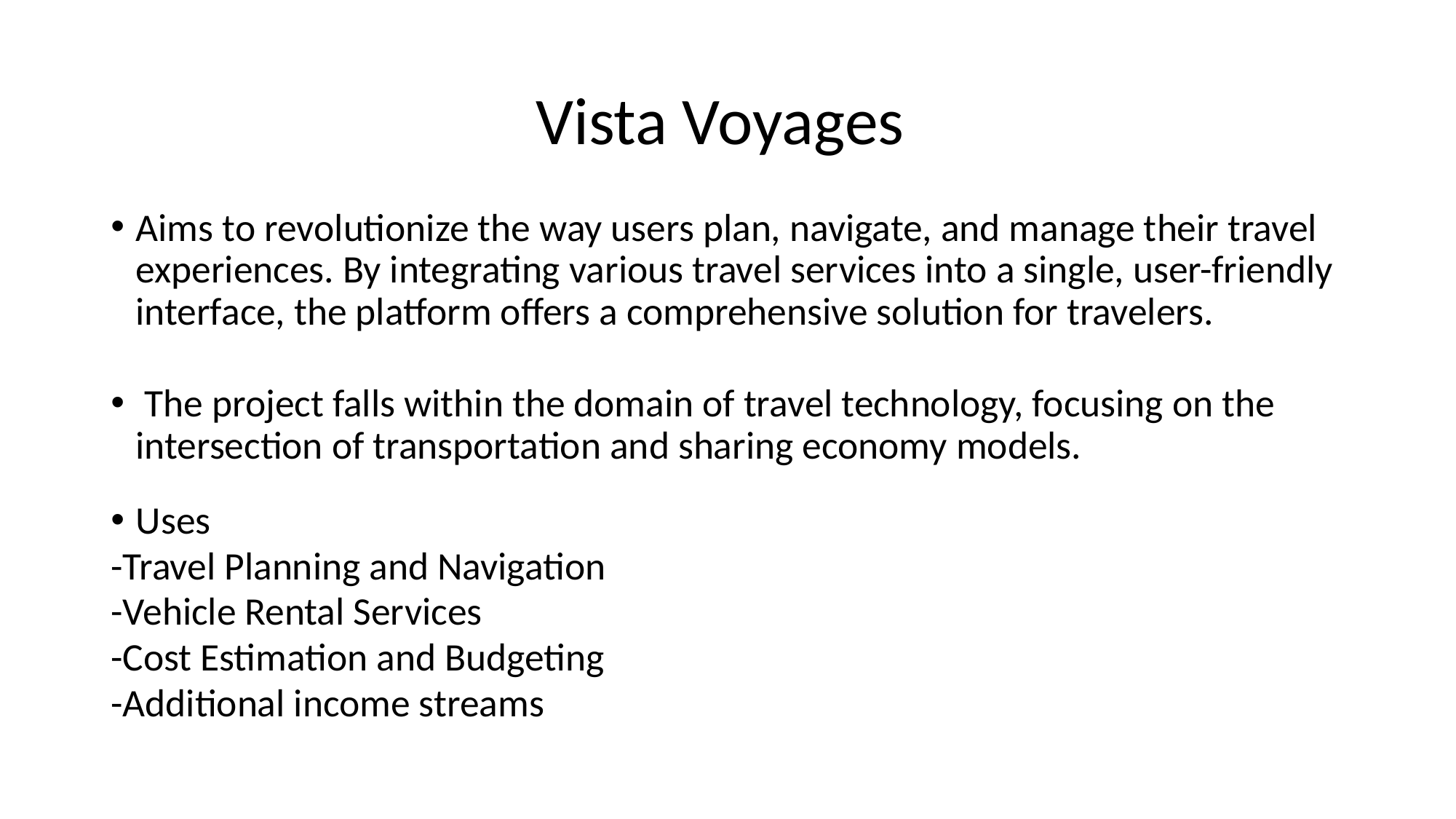

# Vista Voyages
Aims to revolutionize the way users plan, navigate, and manage their travel experiences. By integrating various travel services into a single, user-friendly interface, the platform offers a comprehensive solution for travelers.

 The project falls within the domain of travel technology, focusing on the intersection of transportation and sharing economy models.

Uses
-Travel Planning and Navigation
-Vehicle Rental Services
-Cost Estimation and Budgeting
-Additional income streams